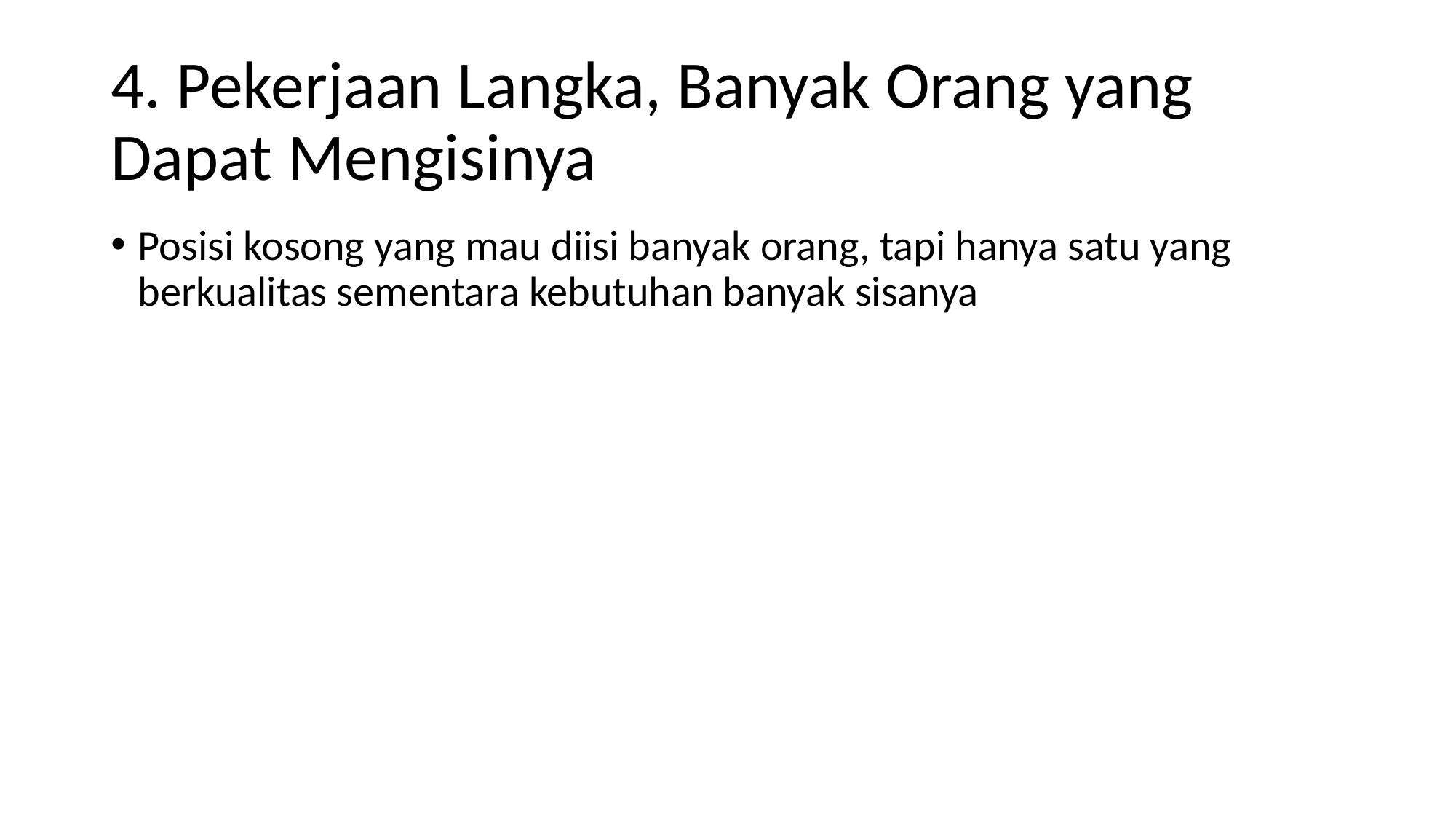

# 4. Pekerjaan Langka, Banyak Orang yang Dapat Mengisinya
Posisi kosong yang mau diisi banyak orang, tapi hanya satu yang berkualitas sementara kebutuhan banyak sisanya